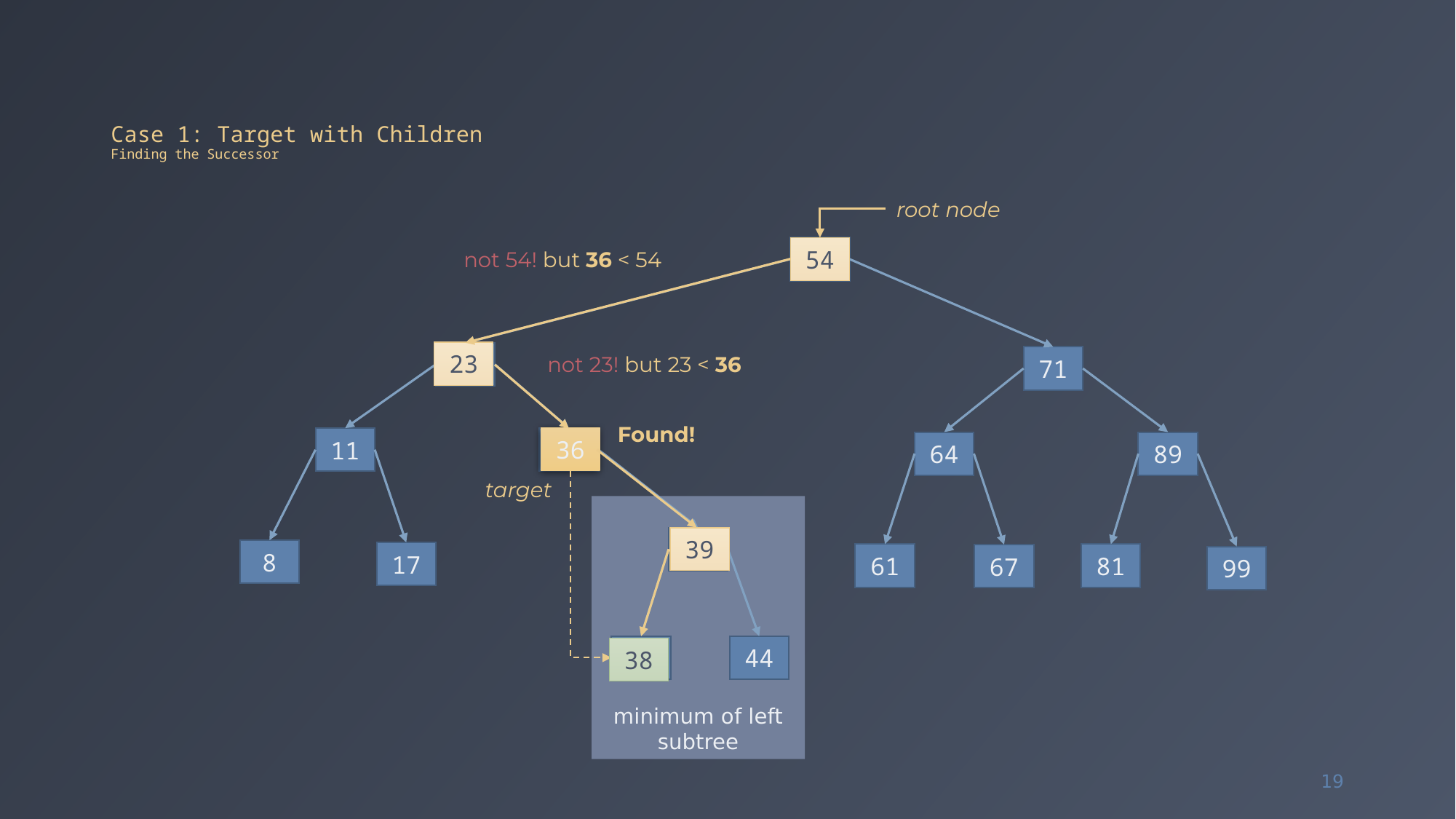

# Case 1: Target with Children Finding the Successor
root node
54
54
not 54! but 36 < 54
23
23
not 23! but 23 < 36
71
Found!
36
11
36
64
89
target
minimum of left subtree
39
39
8
17
61
81
67
99
44
38
38
19